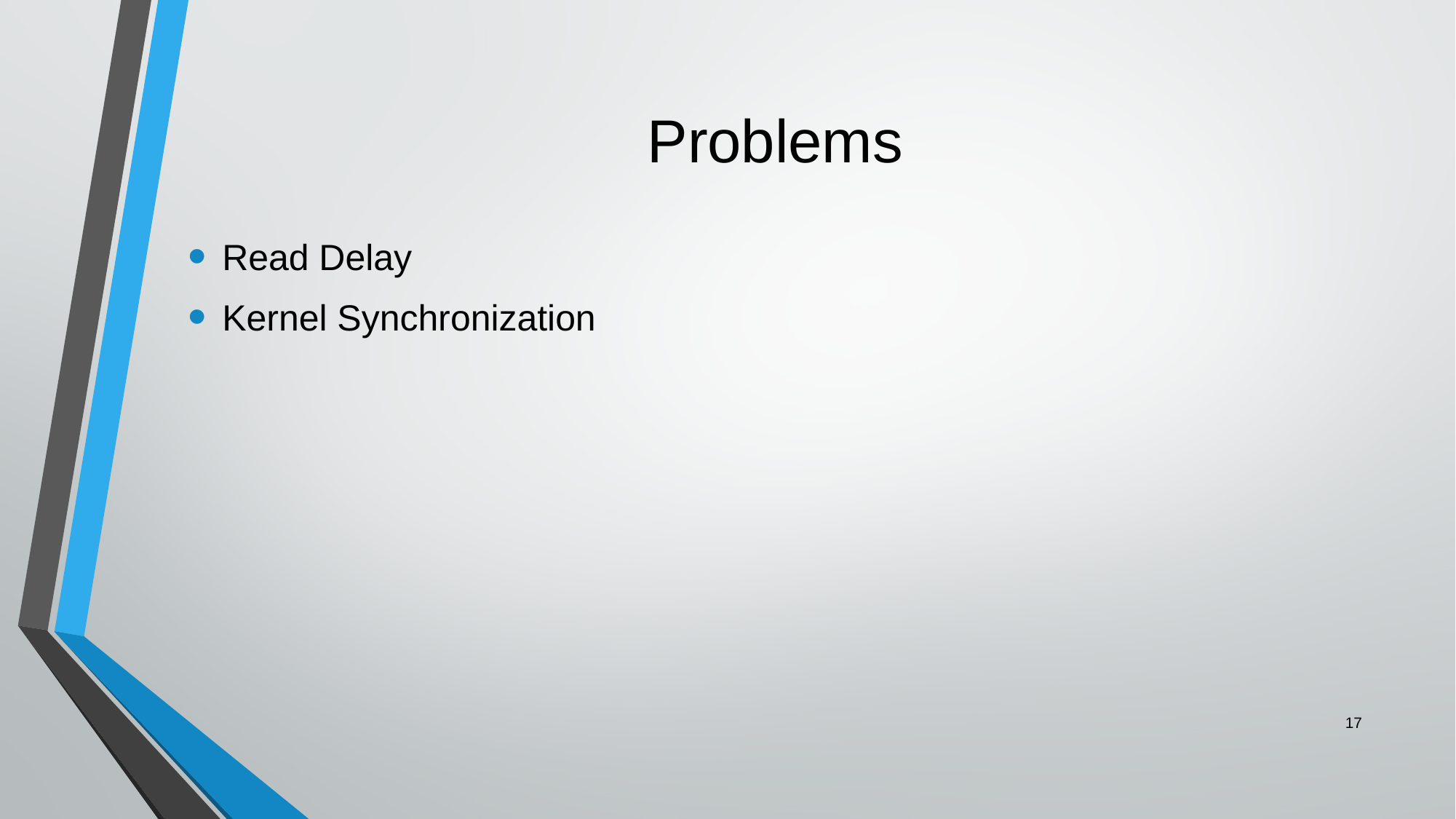

# Problems
Read Delay
Kernel Synchronization

17